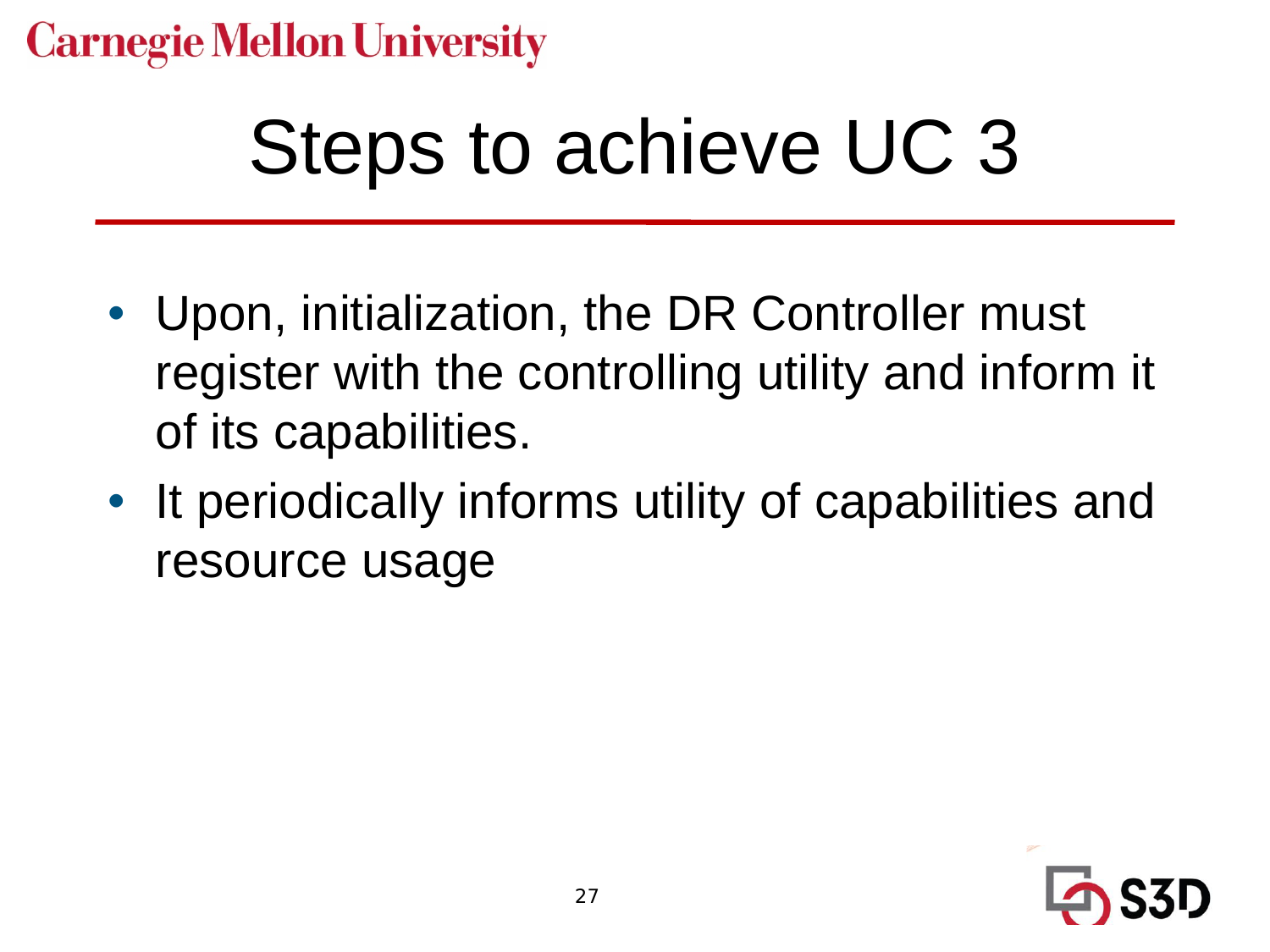

# Steps to achieve UC 3
Upon, initialization, the DR Controller must register with the controlling utility and inform it of its capabilities.
It periodically informs utility of capabilities and resource usage